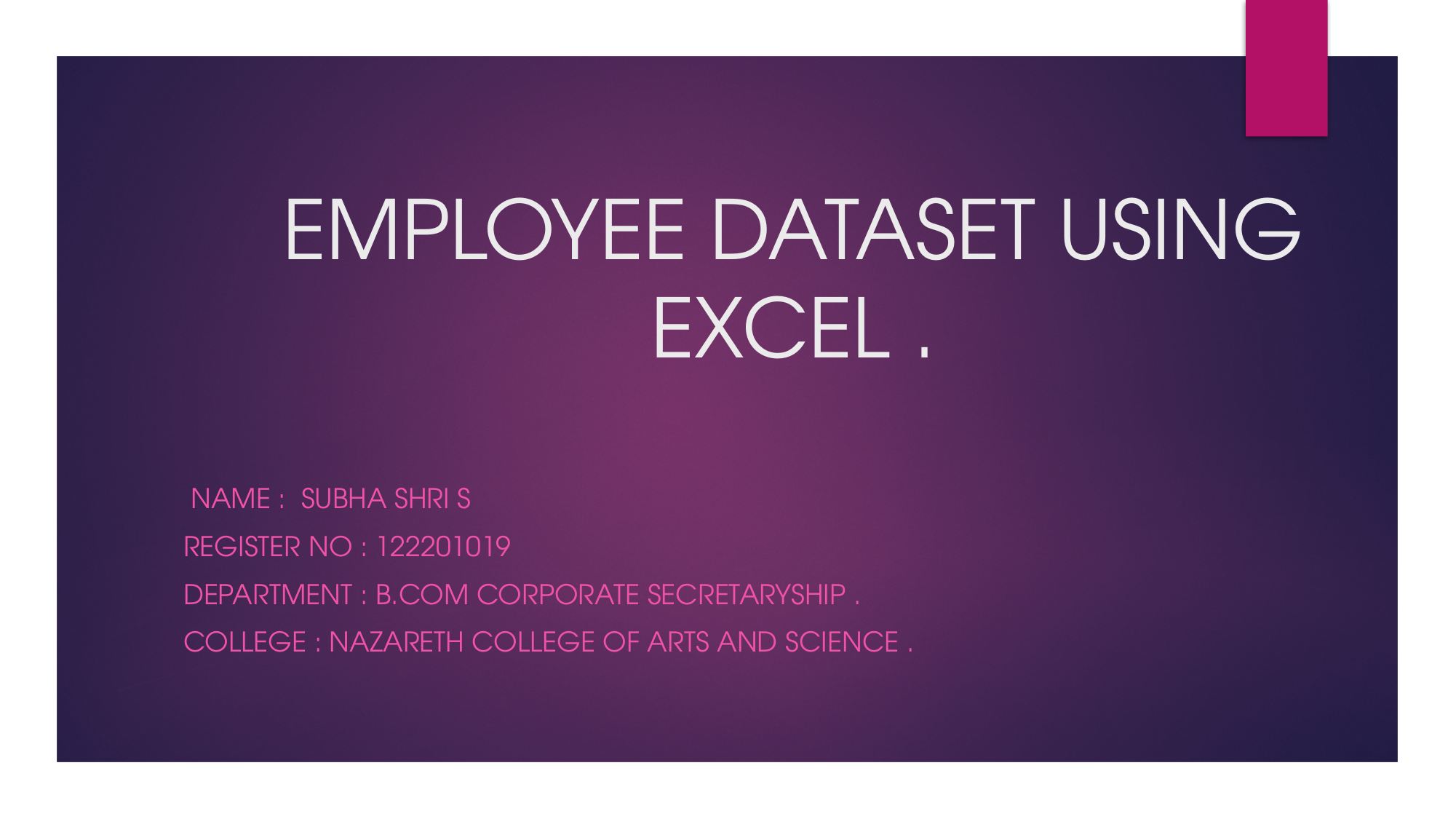

# EMPLOYEE DATASET USING EXCEL .
          NAME :  SUBHA SHRI S
         REGISTER NO : 122201019
         DEPARTMENT : B.COM CORPORATE SECRETARYSHIP .
         COLLEGE : NAZARETH COLLEGE OF ARTS AND SCIENCE .